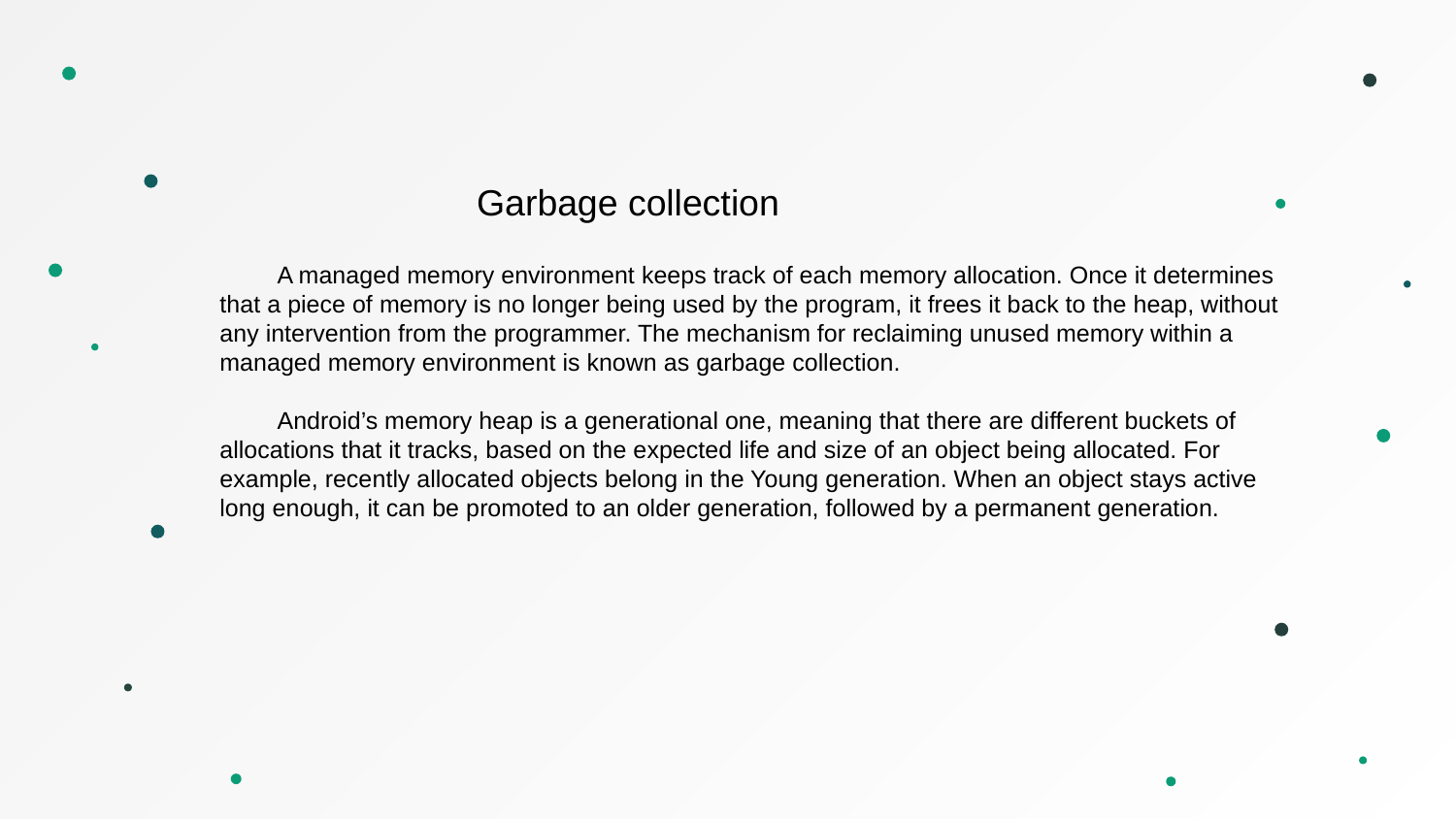

Garbage collection

A managed memory environment keeps track of each memory allocation. Once it determines that a piece of memory is no longer being used by the program, it frees it back to the heap, without any intervention from the programmer. The mechanism for reclaiming unused memory within a managed memory environment is known as garbage collection.

Android’s memory heap is a generational one, meaning that there are different buckets of allocations that it tracks, based on the expected life and size of an object being allocated. For example, recently allocated objects belong in the Young generation. When an object stays active long enough, it can be promoted to an older generation, followed by a permanent generation.